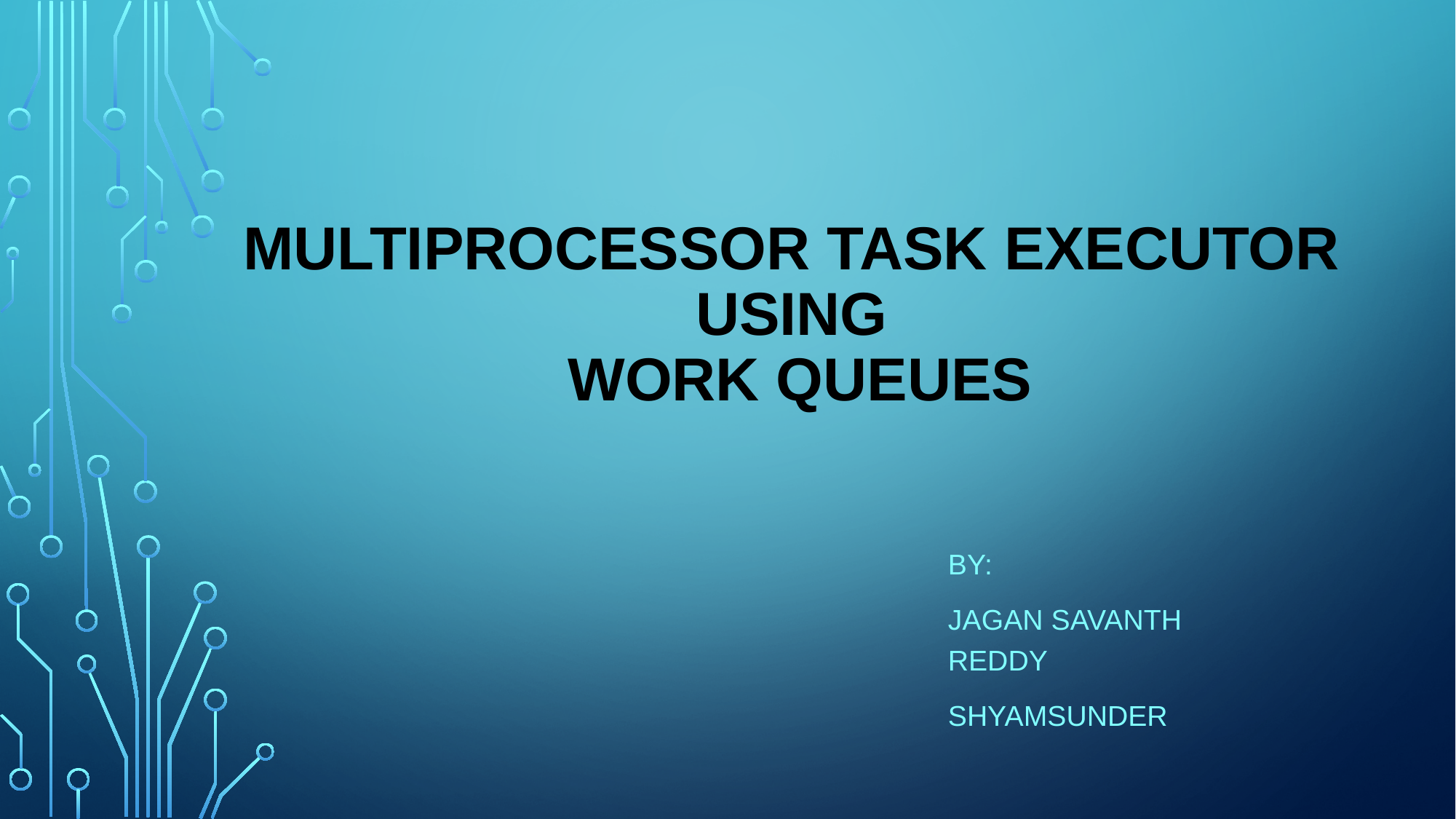

# Multiprocessor Task Executor using WORK Queues

By:
Jagan savanth reddy
Shyamsunder